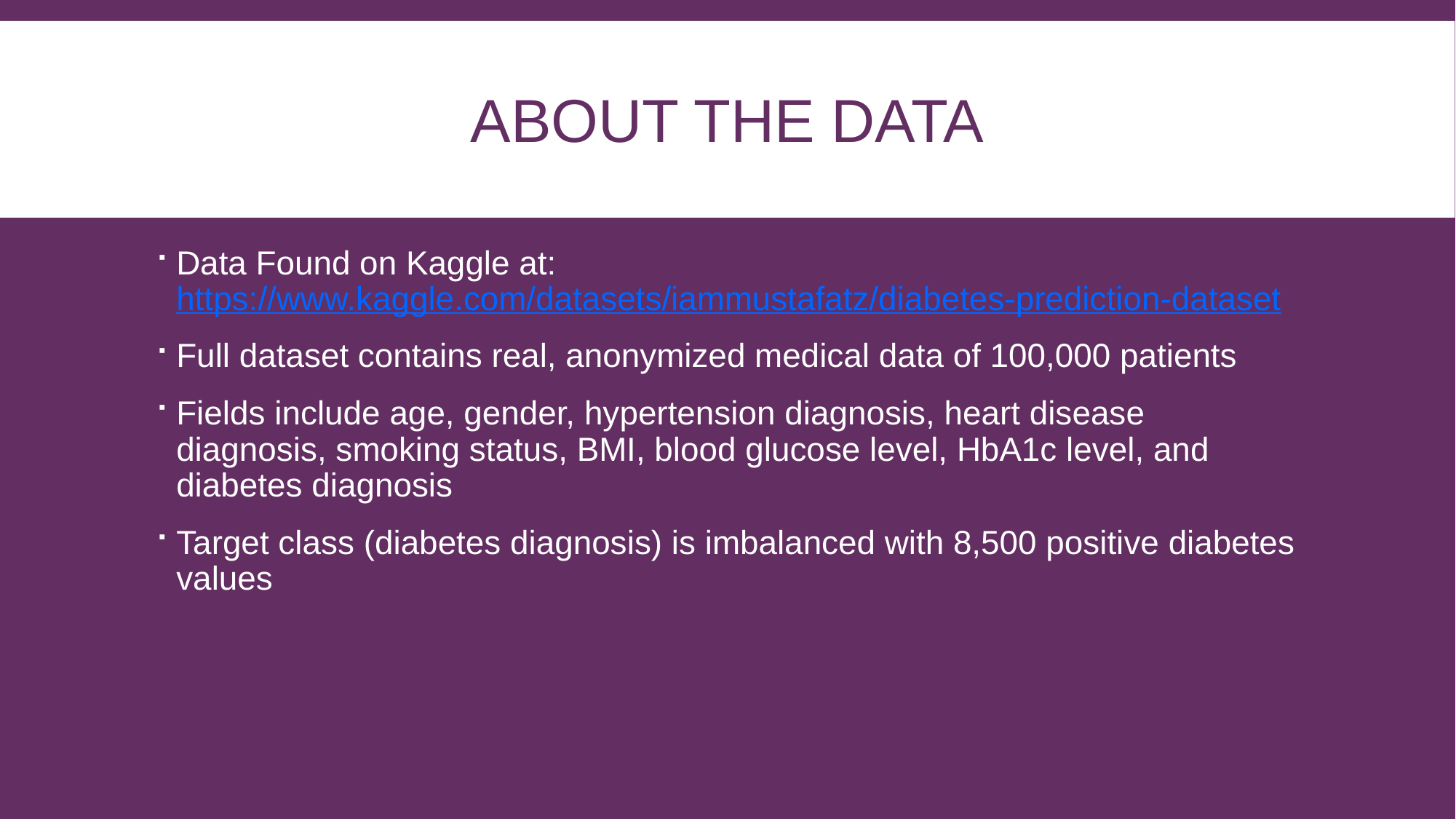

# About the Data
Data Found on Kaggle at: https://www.kaggle.com/datasets/iammustafatz/diabetes-prediction-dataset
Full dataset contains real, anonymized medical data of 100,000 patients
Fields include age, gender, hypertension diagnosis, heart disease diagnosis, smoking status, BMI, blood glucose level, HbA1c level, and diabetes diagnosis
Target class (diabetes diagnosis) is imbalanced with 8,500 positive diabetes values